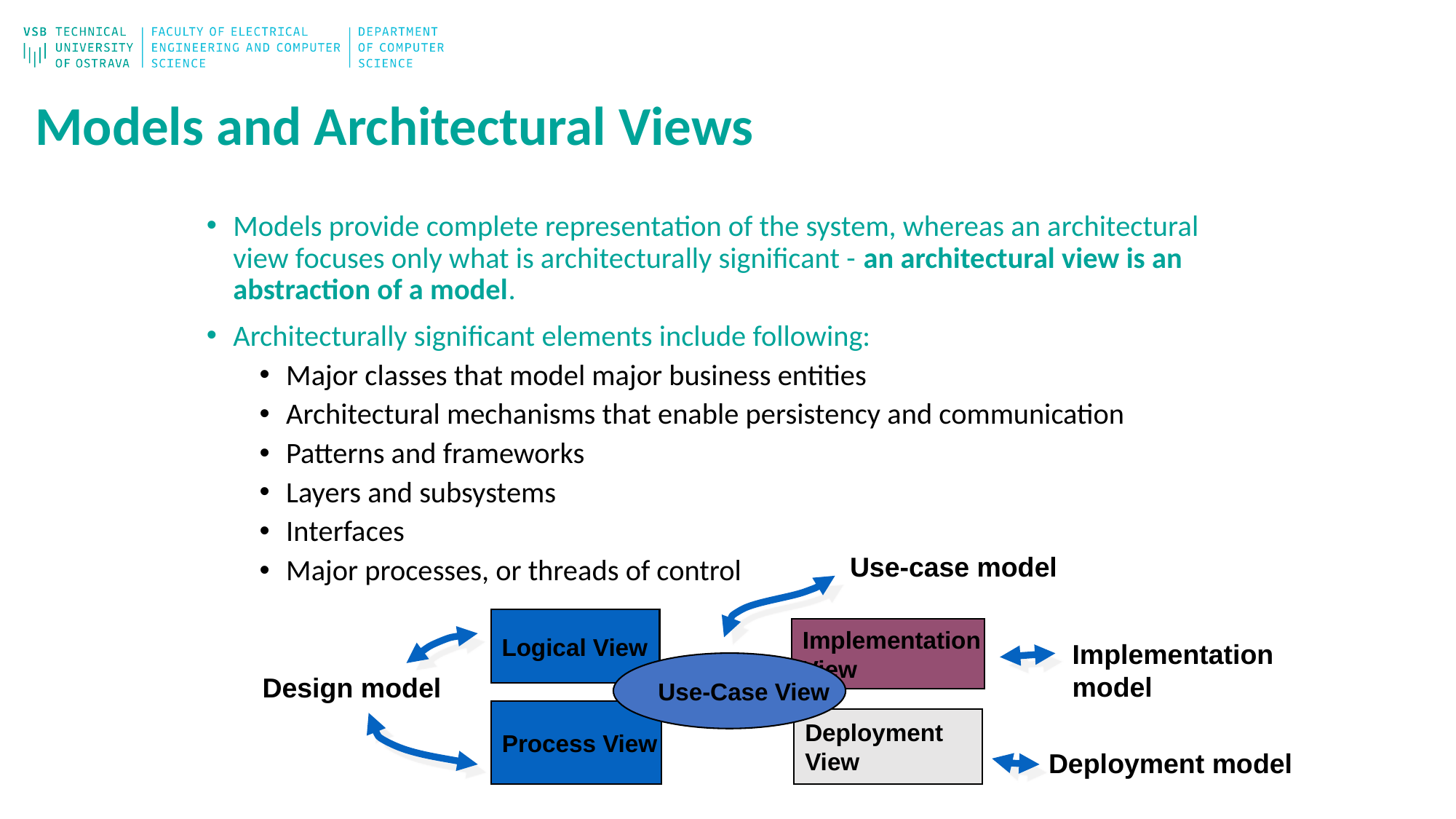

# Models and Architectural Views
Models provide complete representation of the system, whereas an architectural view focuses only what is architecturally significant - an architectural view is an abstraction of a model.
Architecturally significant elements include following:
Major classes that model major business entities
Architectural mechanisms that enable persistency and communication
Patterns and frameworks
Layers and subsystems
Interfaces
Major processes, or threads of control
Use-case model

Logical View
Implementation
View
Implementation
model

Use-Case View

Design model
Process View
Deployment
View

Deployment model